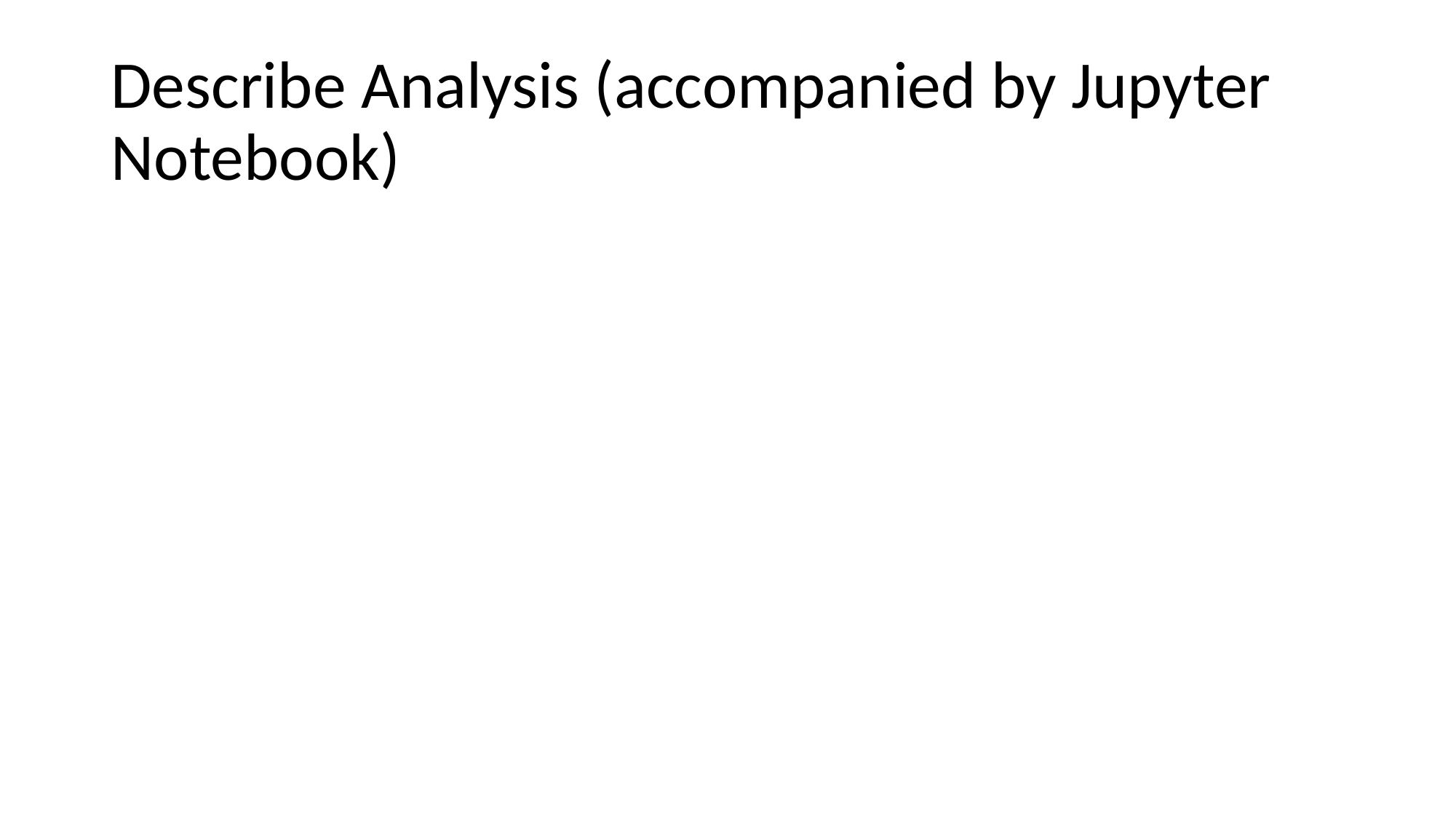

# Describe Analysis (accompanied by Jupyter Notebook)